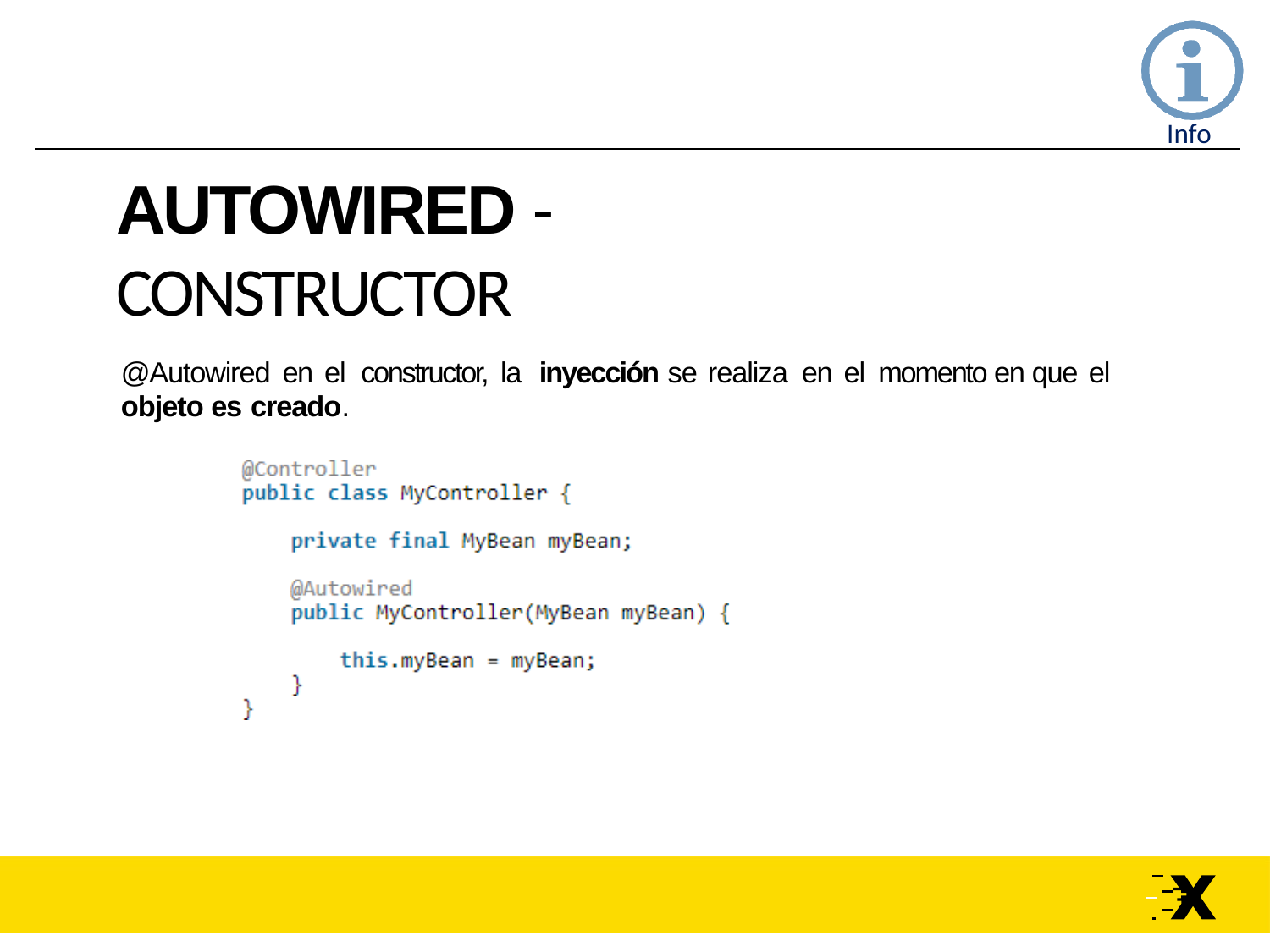

# AUTOWIRED - CONSTRUCTOR
@Autowired en el	constructor, la	inyección se realiza	en el	momento en que el
objeto es creado.